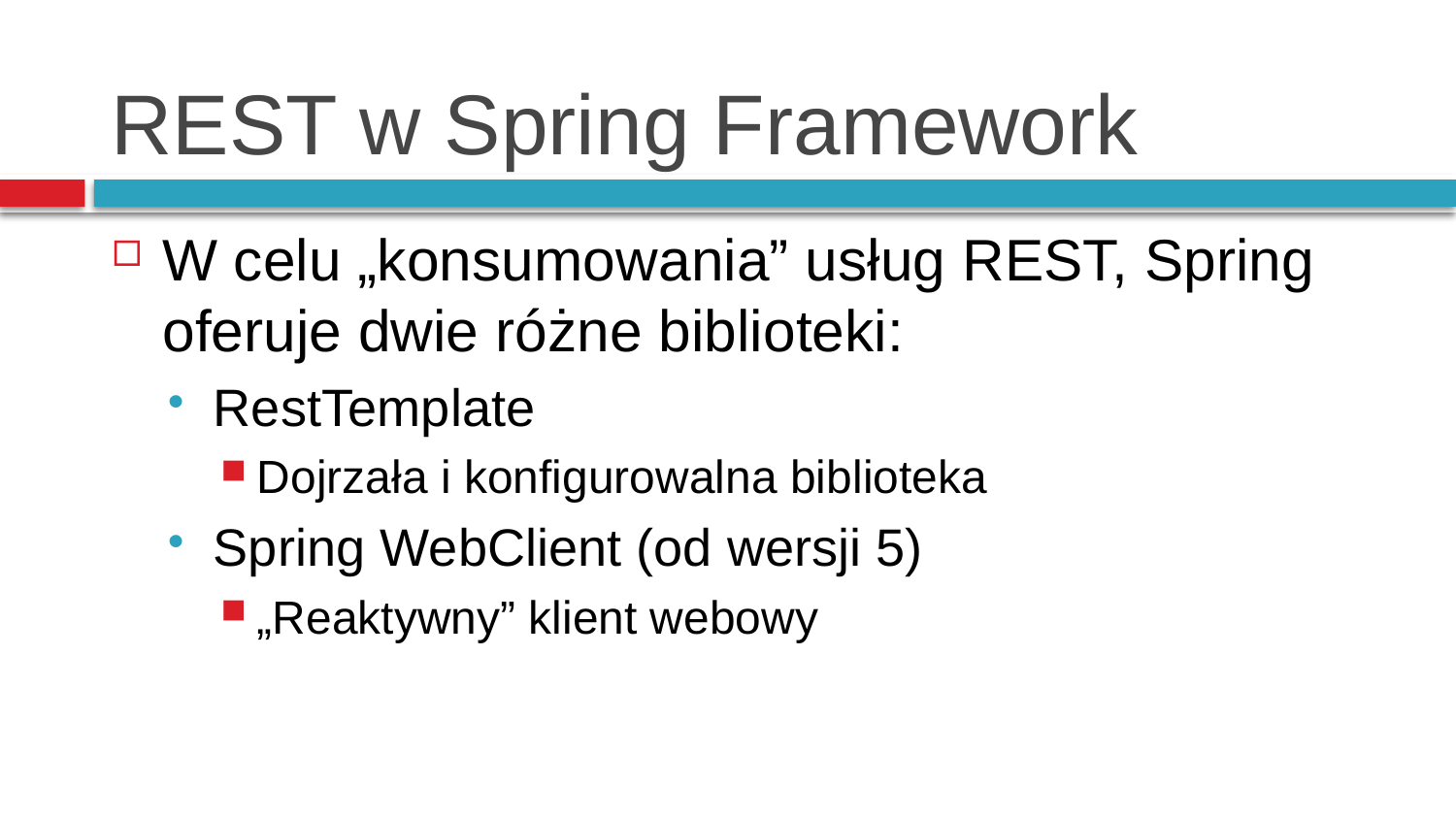

# REST w Spring Framework
W celu „konsumowania” usług REST, Spring oferuje dwie różne biblioteki:
RestTemplate
Dojrzała i konfigurowalna biblioteka
Spring WebClient (od wersji 5)
„Reaktywny” klient webowy